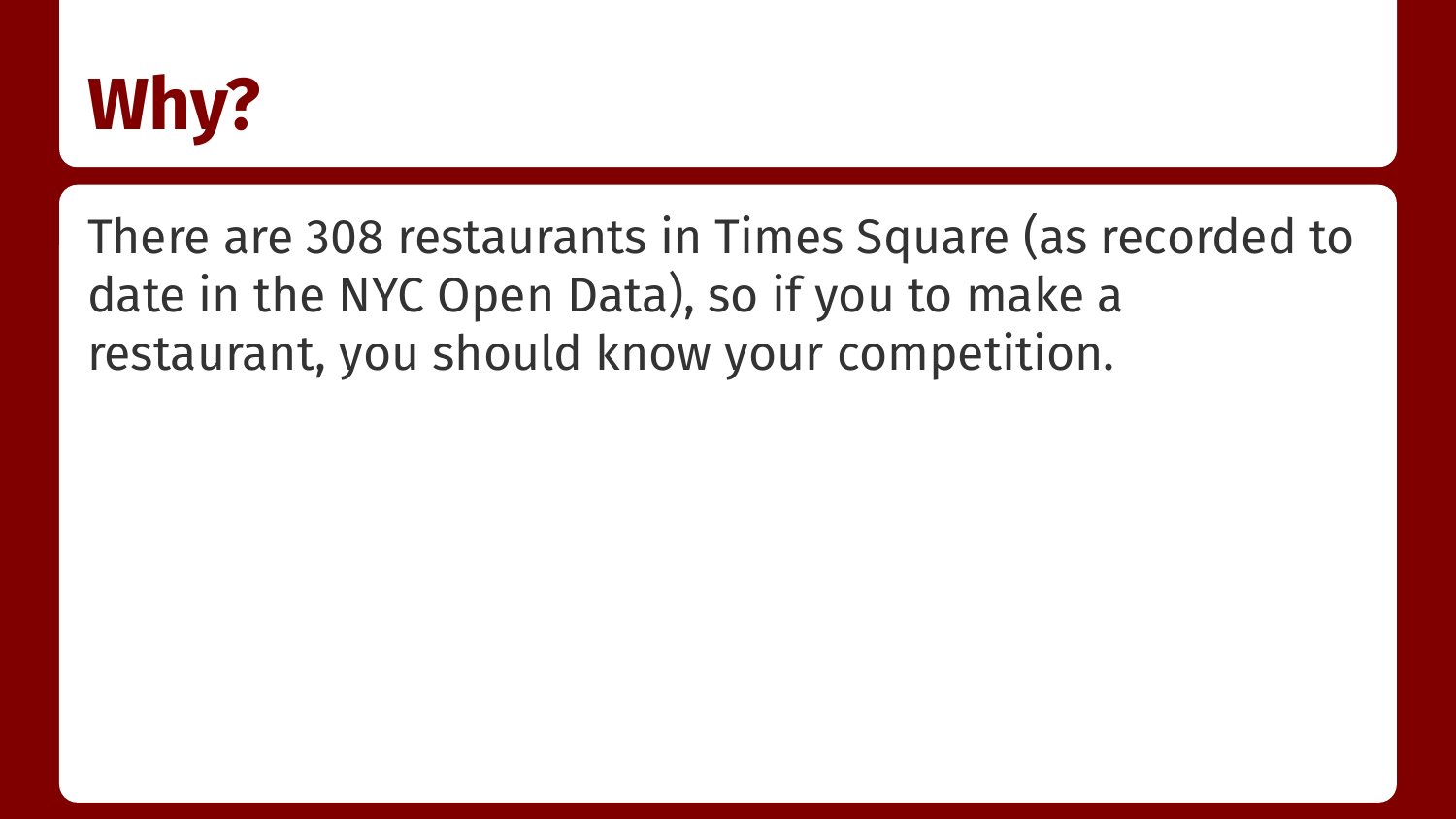

# Why?
There are 308 restaurants in Times Square (as recorded to date in the NYC Open Data), so if you to make a restaurant, you should know your competition.